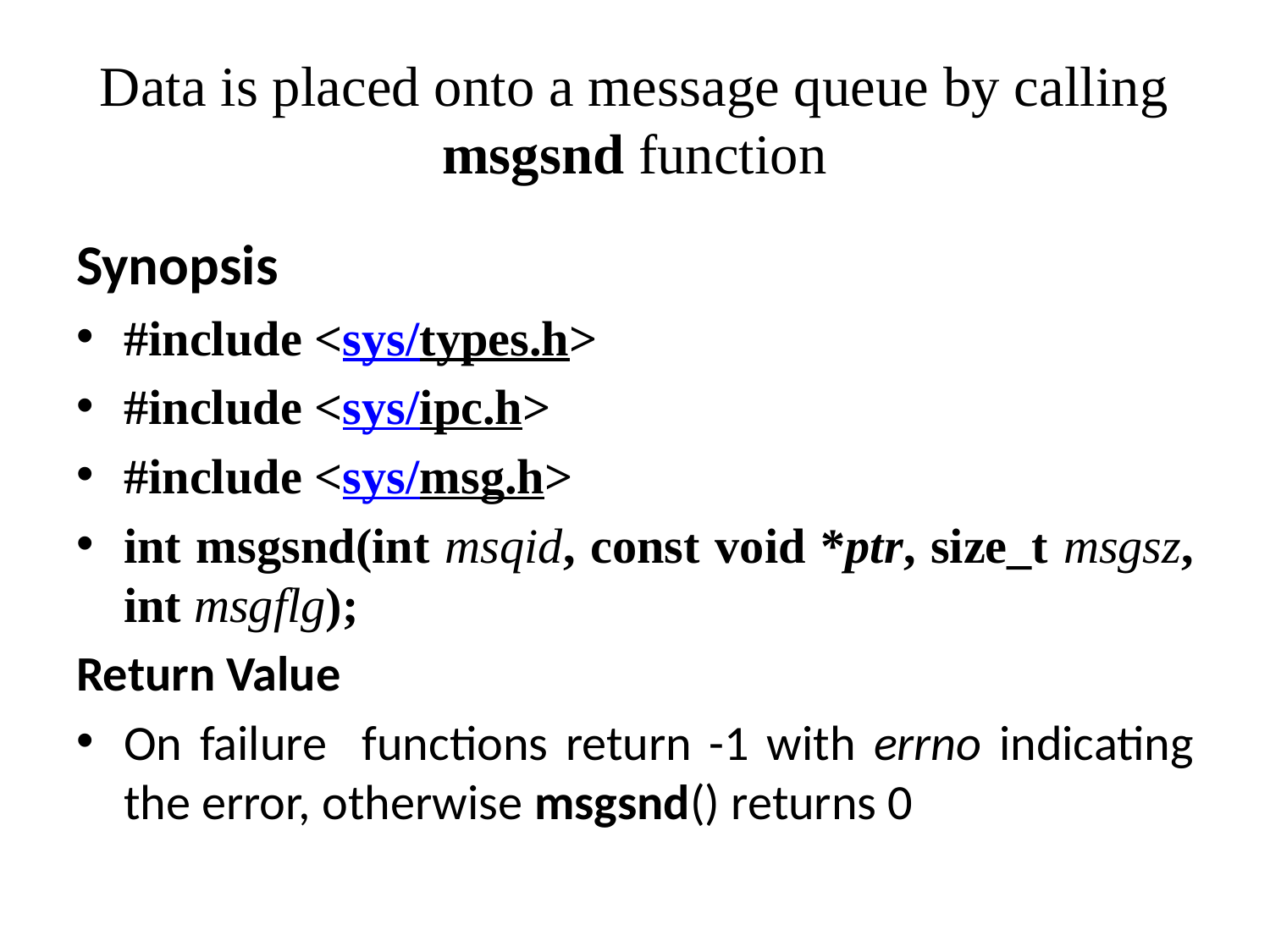

# Data is placed onto a message queue by calling msgsnd function
Synopsis
#include <sys/types.h>
#include <sys/ipc.h>
#include <sys/msg.h>
int msgsnd(int msqid, const void *ptr, size_t msgsz, int msgflg);
Return Value
On failure  functions return -1 with errno indicating the error, otherwise msgsnd() returns 0